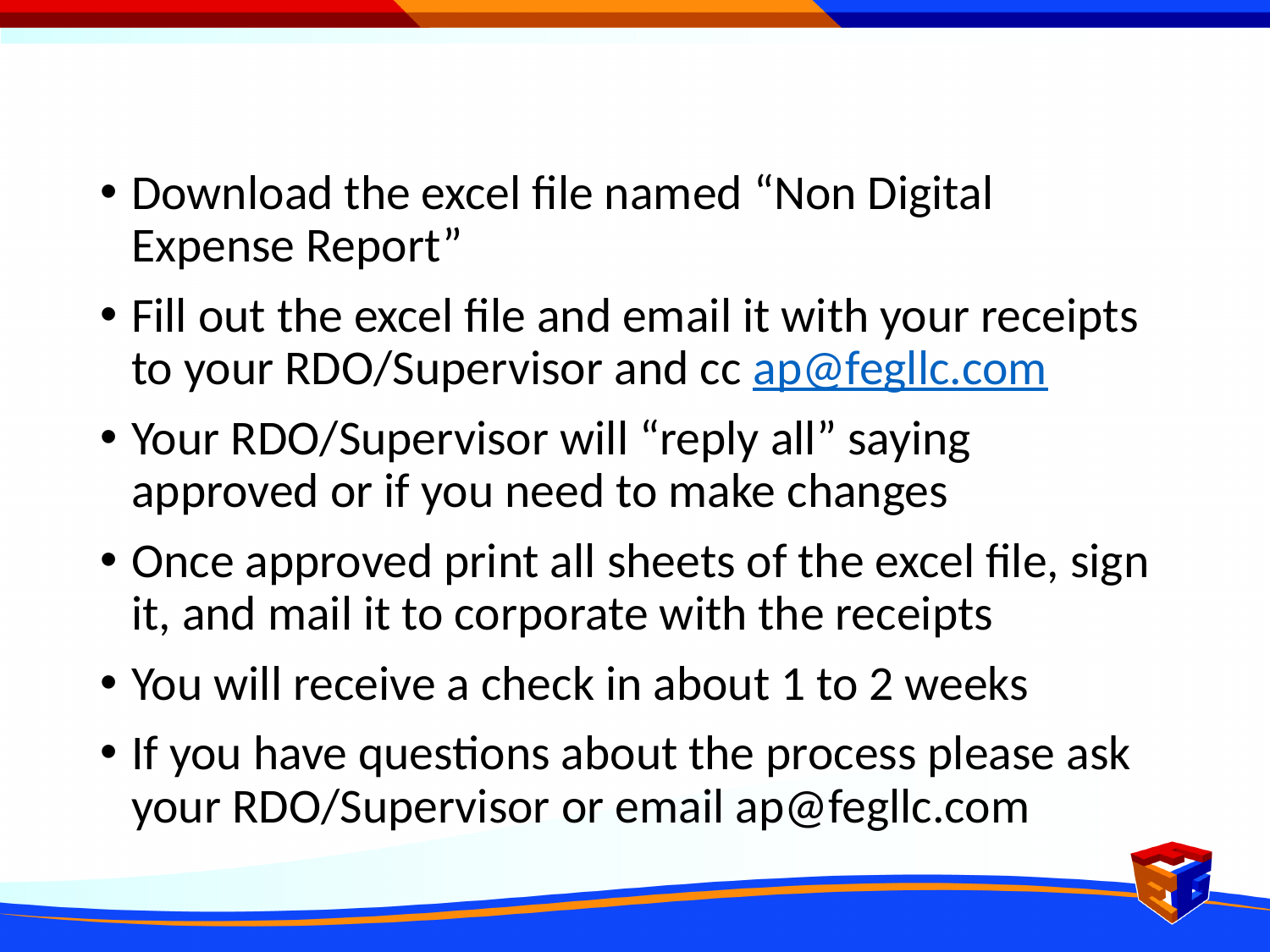

Download the excel file named “Non Digital Expense Report”
Fill out the excel file and email it with your receipts to your RDO/Supervisor and cc ap@fegllc.com
Your RDO/Supervisor will “reply all” saying approved or if you need to make changes
Once approved print all sheets of the excel file, sign it, and mail it to corporate with the receipts
You will receive a check in about 1 to 2 weeks
If you have questions about the process please ask your RDO/Supervisor or email ap@fegllc.com